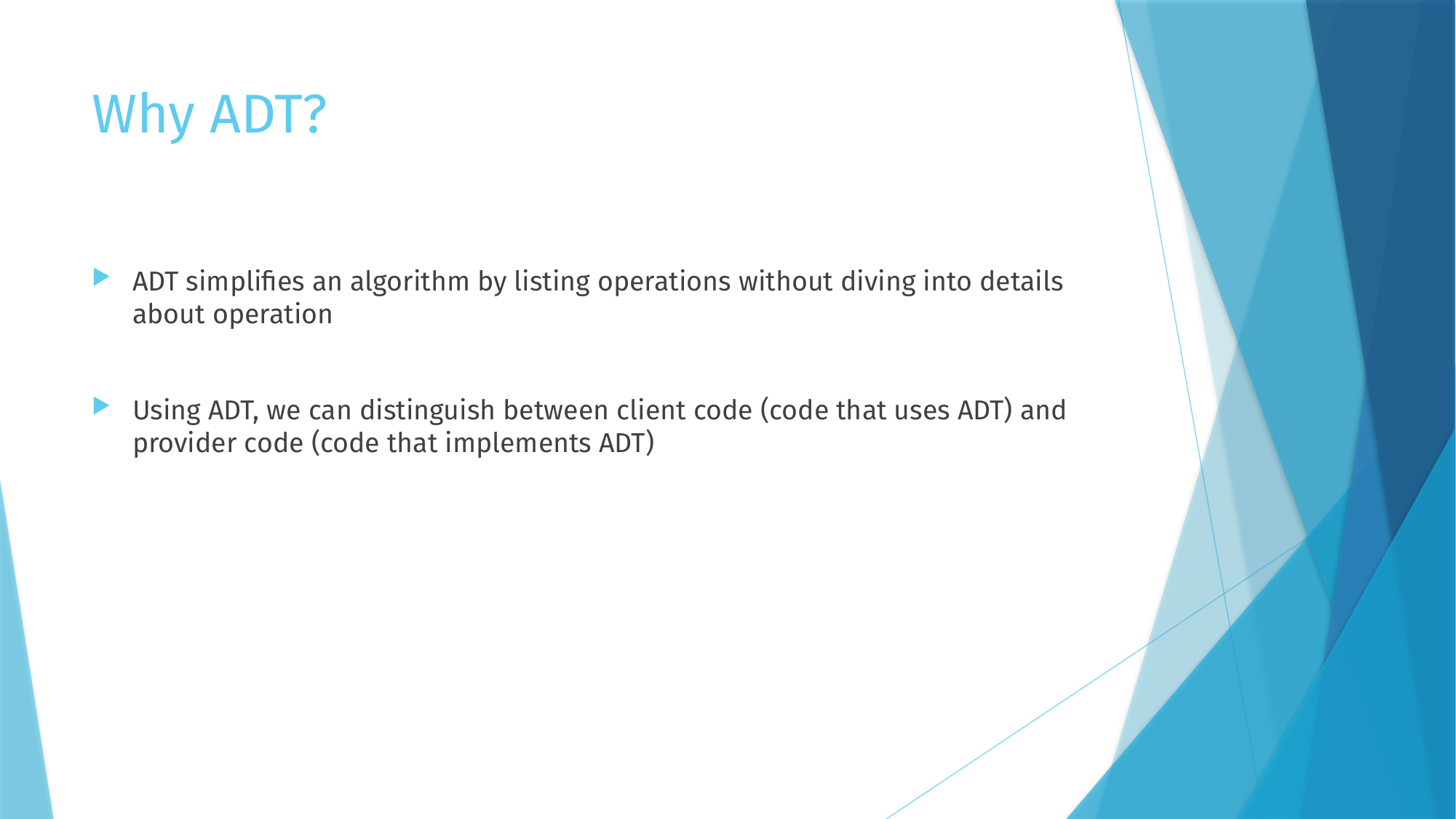

# Why ADT?
ADT simplifies an algorithm by listing operations without diving into details about operation

Using ADT, we can distinguish between client code (code that uses ADT) and provider code (code that implements ADT)